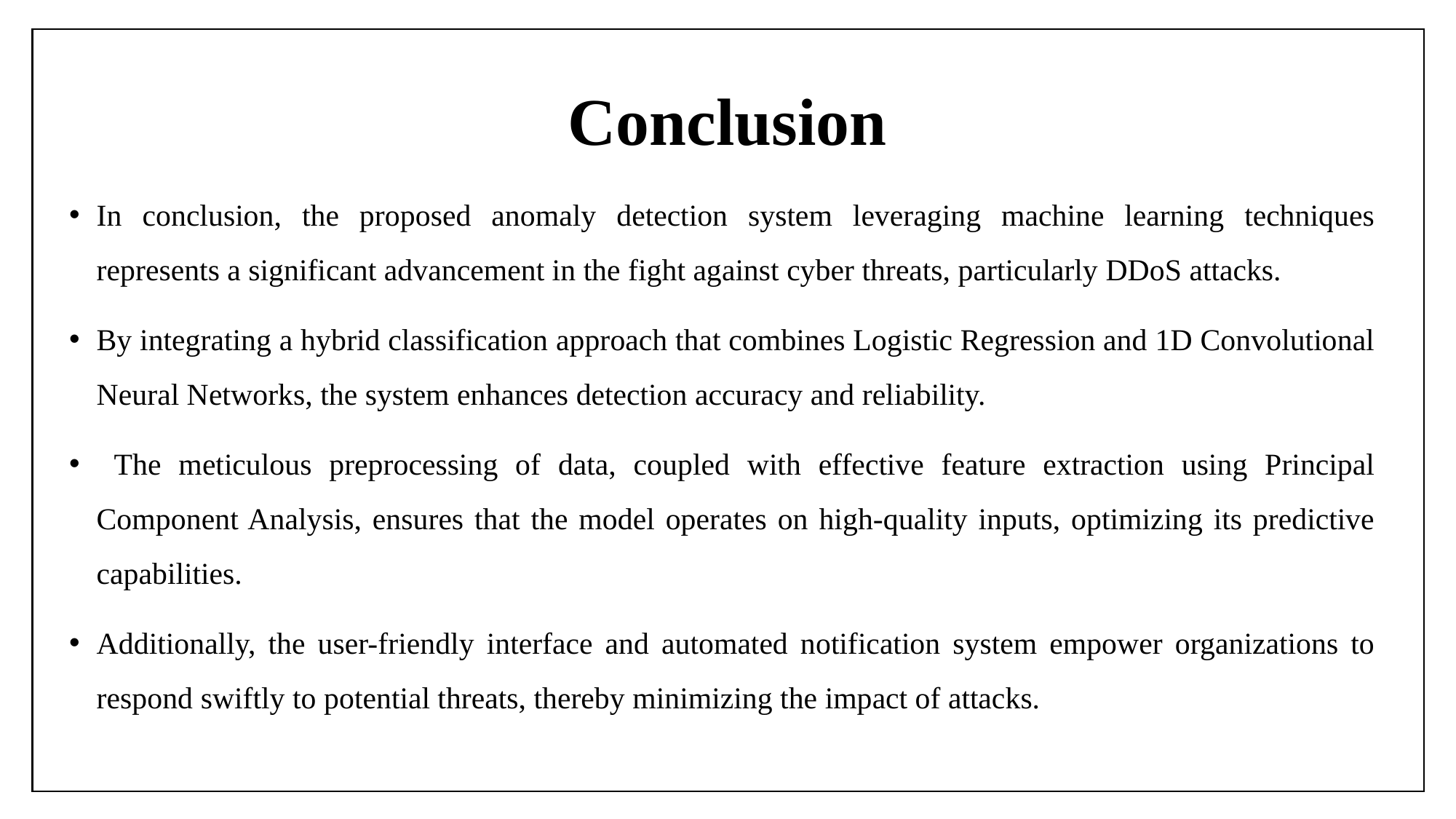

# Conclusion
In conclusion, the proposed anomaly detection system leveraging machine learning techniques represents a significant advancement in the fight against cyber threats, particularly DDoS attacks.
By integrating a hybrid classification approach that combines Logistic Regression and 1D Convolutional Neural Networks, the system enhances detection accuracy and reliability.
 The meticulous preprocessing of data, coupled with effective feature extraction using Principal Component Analysis, ensures that the model operates on high-quality inputs, optimizing its predictive capabilities.
Additionally, the user-friendly interface and automated notification system empower organizations to respond swiftly to potential threats, thereby minimizing the impact of attacks.